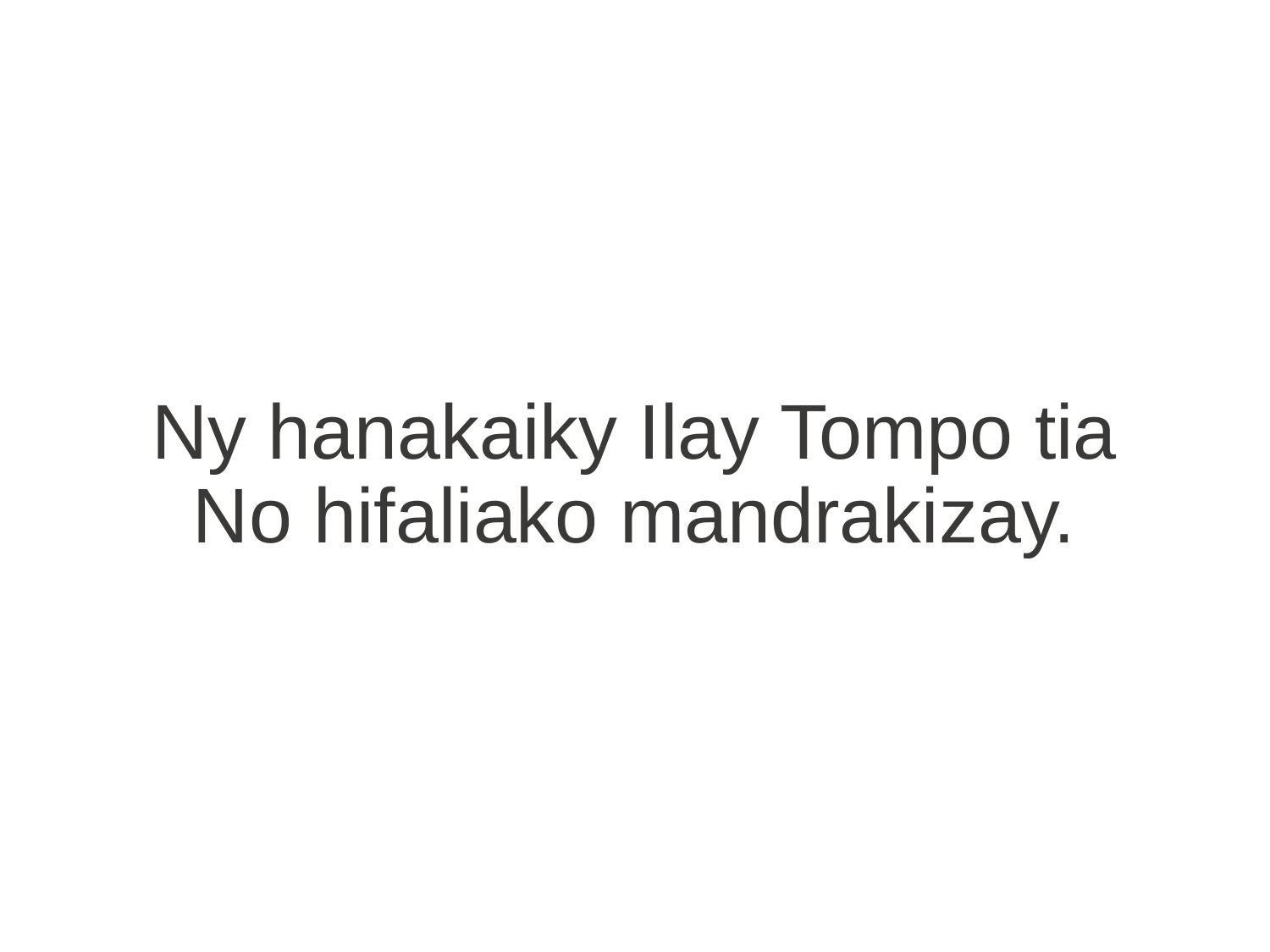

Ny hanakaiky Ilay Tompo tia
No hifaliako mandrakizay.